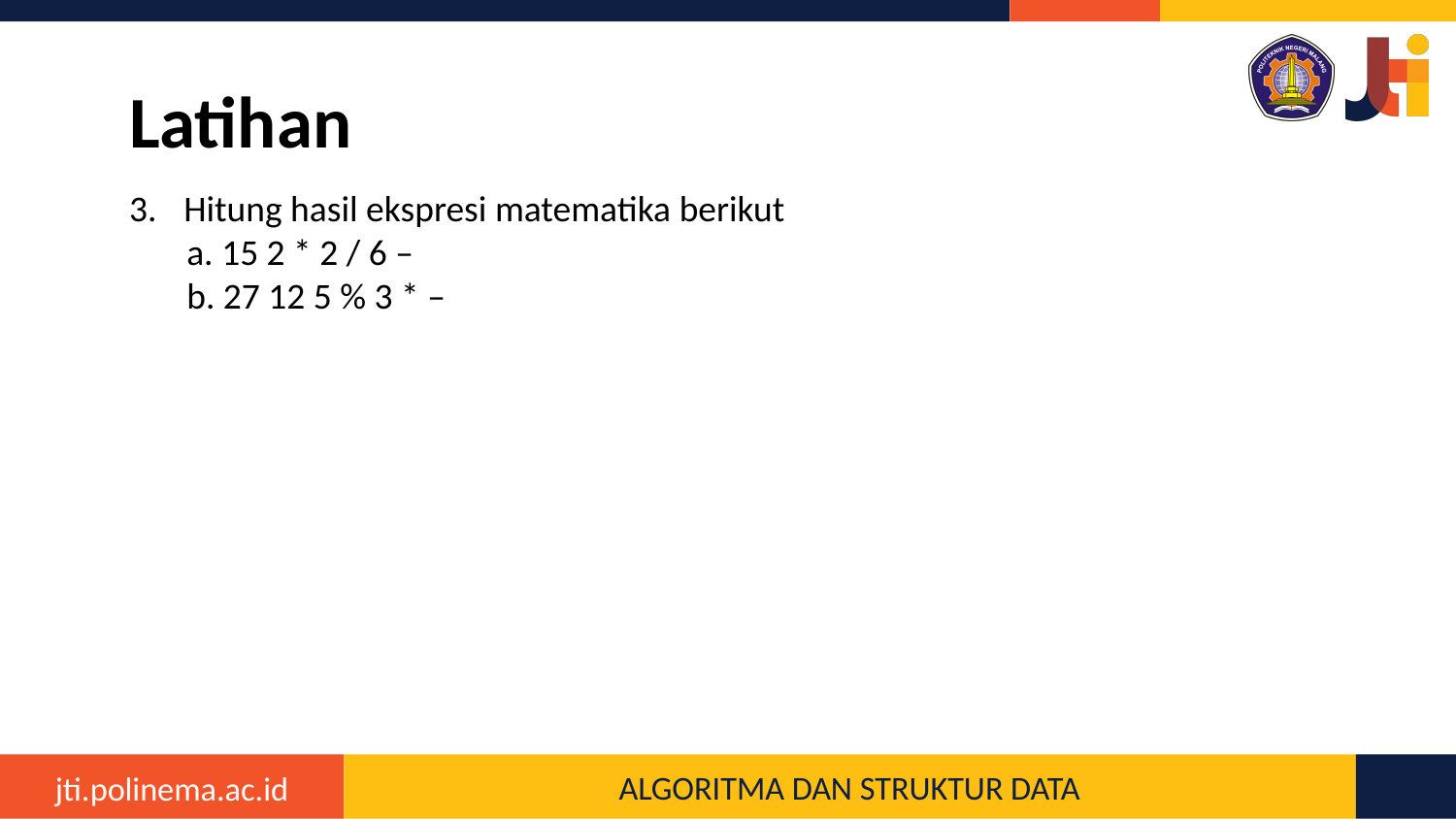

# Latihan
Hitung hasil ekspresi matematika berikut
a. 15 2 * 2 / 6 –
b. 27 12 5 % 3 * –